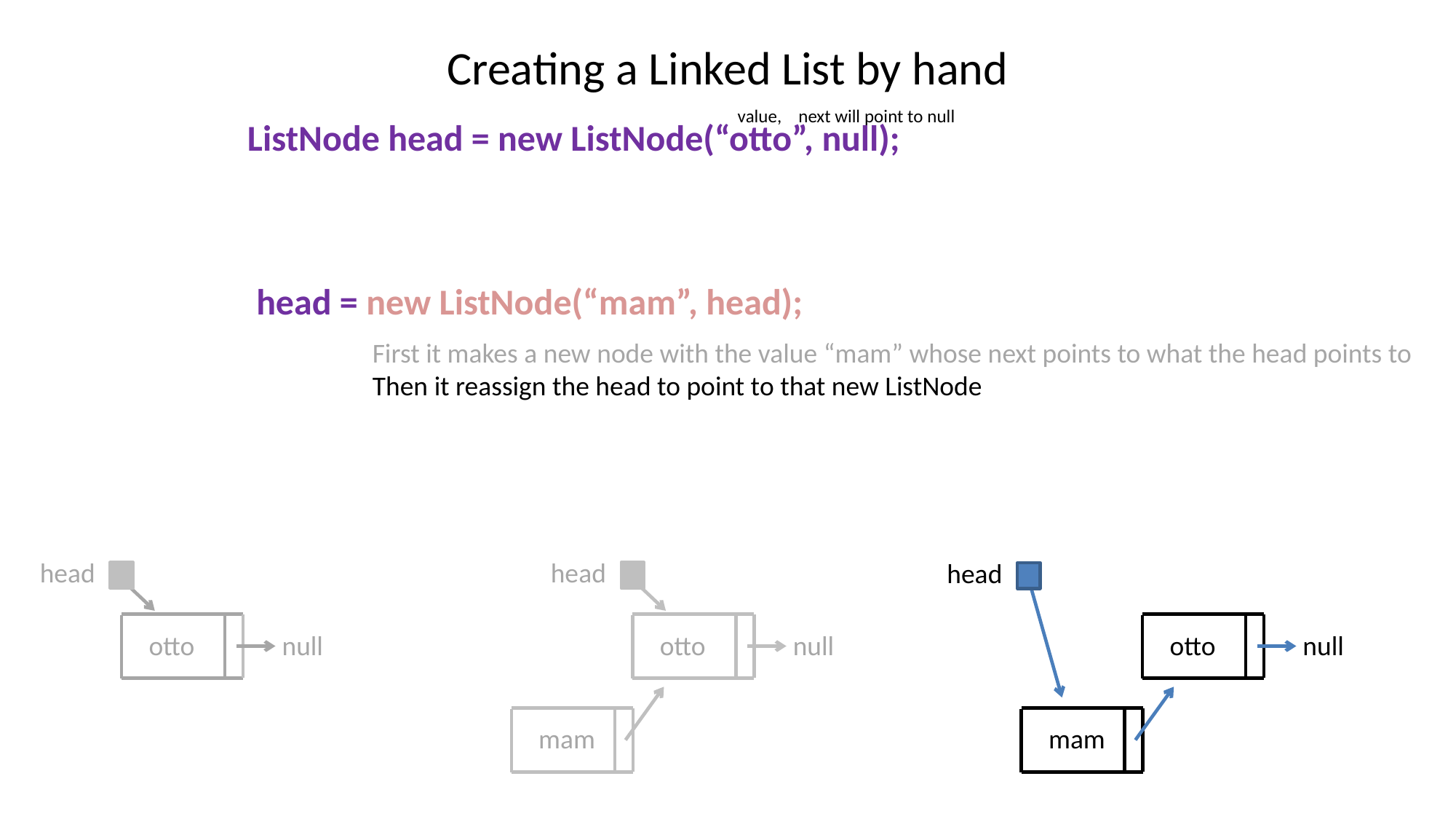

# Creating a Linked List by hand
value,    next will point to null
ListNode head = new ListNode(“otto”, null);
head = new ListNode(“mam”, head);
First it makes a new node with the value “mam” whose next points to what the head points to
Then it reassign the head to point to that new ListNode

head
head
head

otto
null
otto
null
otto
null
mam
mam